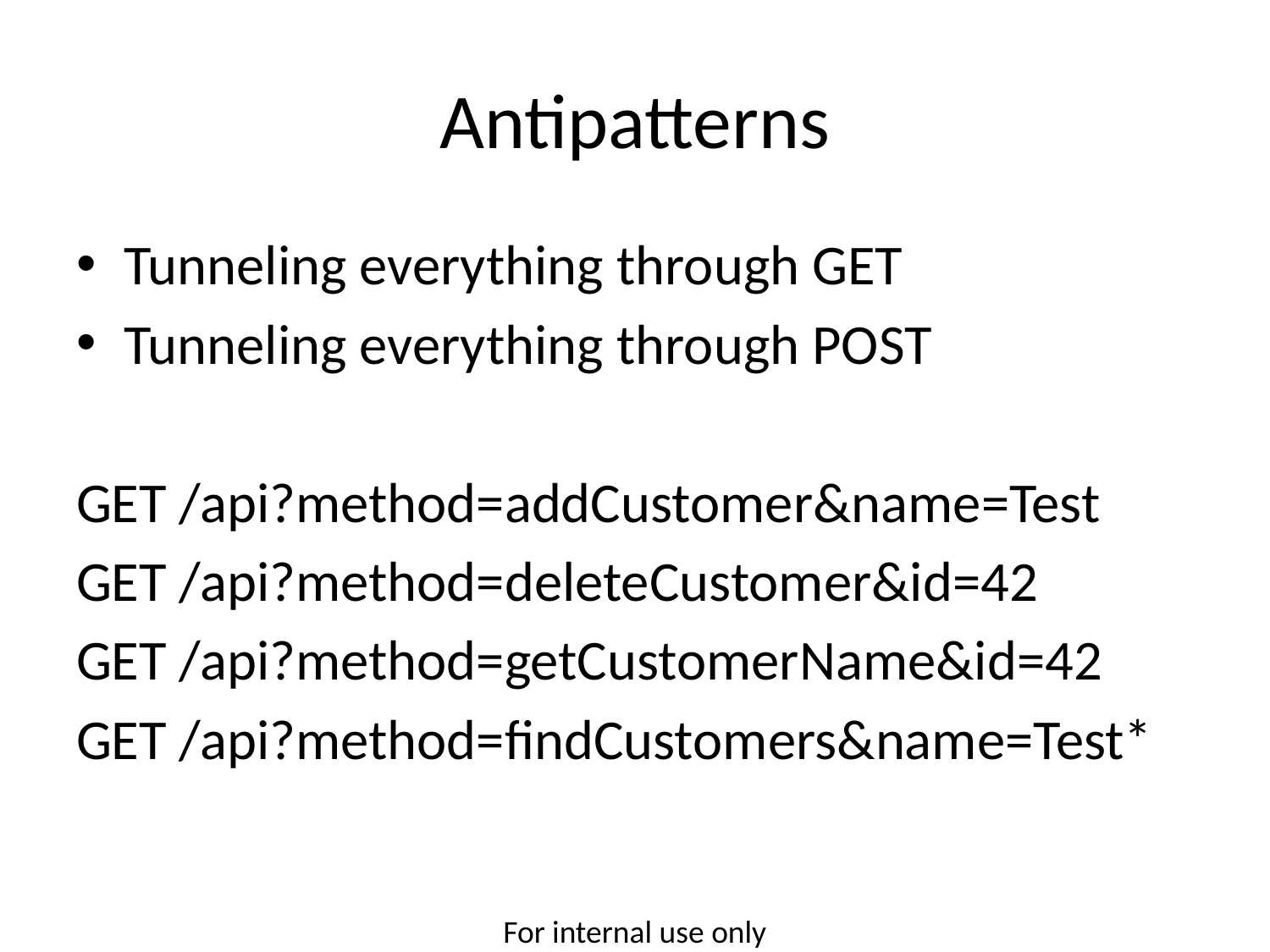

# Antipatterns
Tunneling everything through GET
Tunneling everything through POST

GET /api?method=addCustomer&name=Test
GET /api?method=deleteCustomer&id=42
GET /api?method=getCustomerName&id=42
GET /api?method=findCustomers&name=Test*